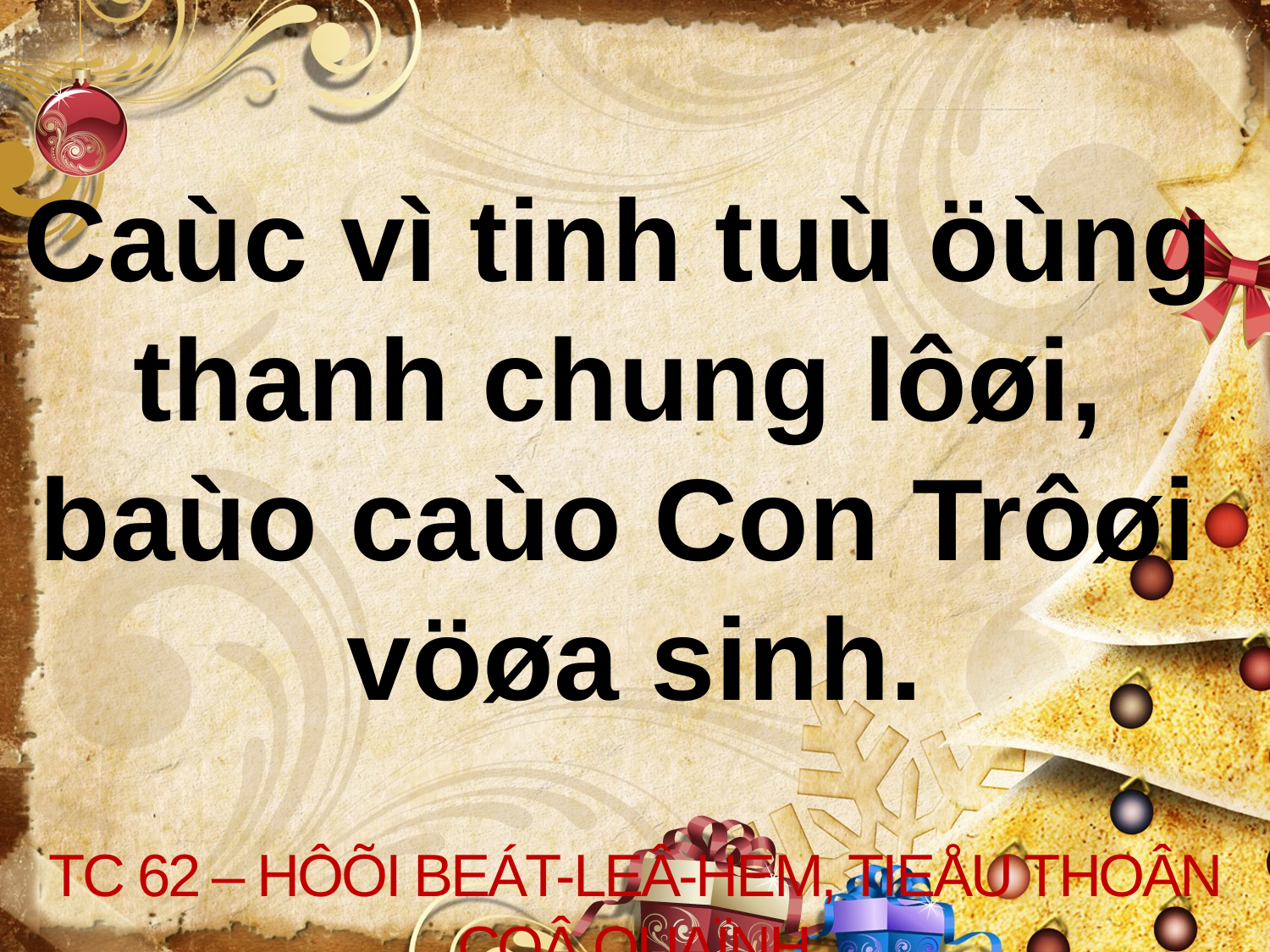

Caùc vì tinh tuù öùng
thanh chung lôøi,
baùo caùo Con Trôøi
vöøa sinh.
TC 62 – HÔÕI BEÁT-LEÂ-HEM, TIEÅU THOÂN COÂ QUAÏNH